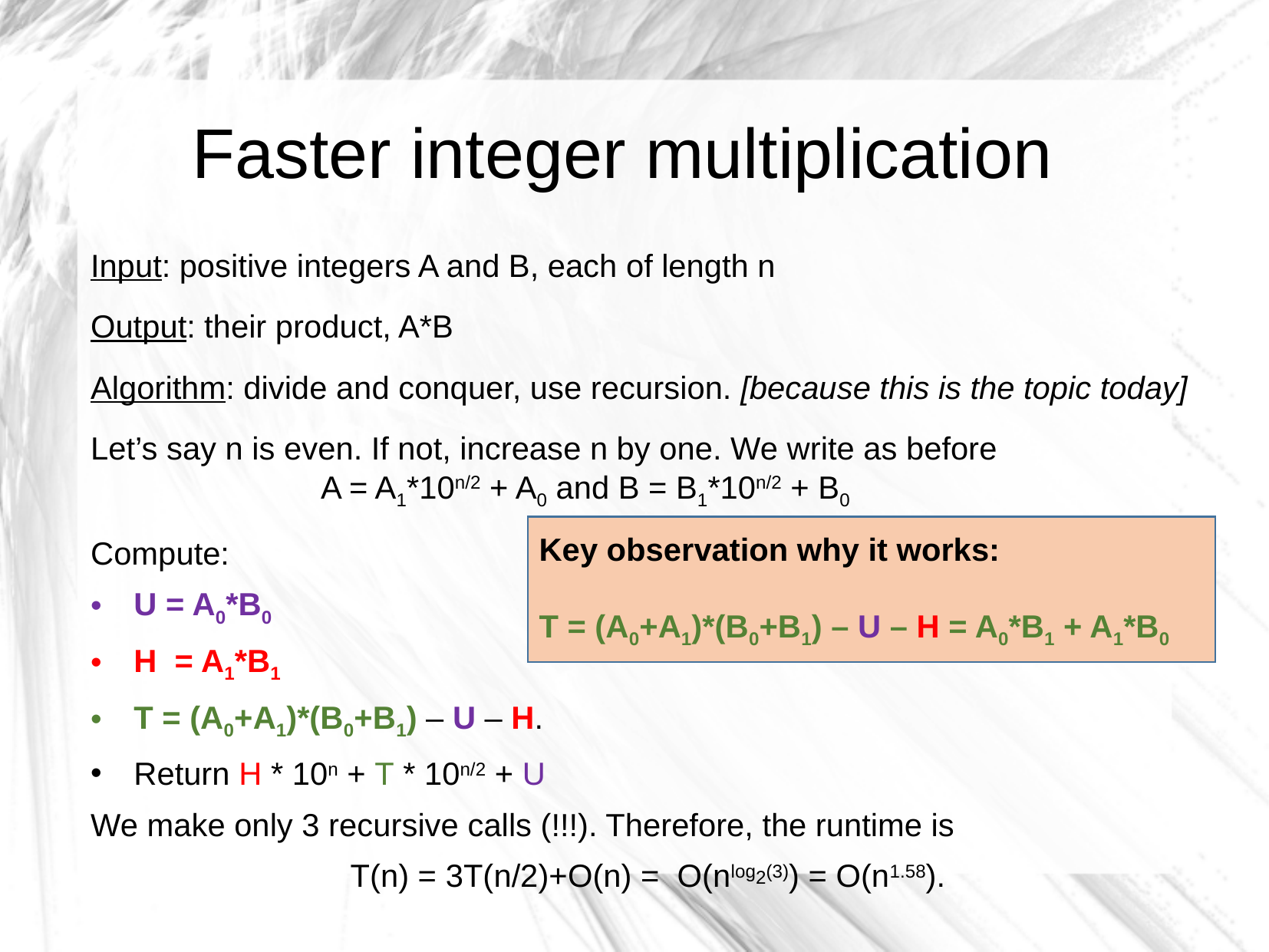

Faster integer multiplication
Input: positive integers A and B, each of length n
Output: their product, A*B
Algorithm: divide and conquer, use recursion. [because this is the topic today]
Let’s say n is even. If not, increase n by one. We write as before
		A = A1*10n/2 + A0 and B = B1*10n/2 + B0
Compute:
U = A0*B0
H  = A1*B1
T = (A0+A1)*(B0+B1) – U – H.
Return H * 10n + T * 10n/2 + U
We make only 3 recursive calls (!!!). Therefore, the runtime is
T(n) = 3T(n/2)+O(n) =  O(nlog2(3)) = O(n1.58).

Key observation why it works:
T = (A0+A1)*(B0+B1) – U – H = A0*B1 + A1*B0